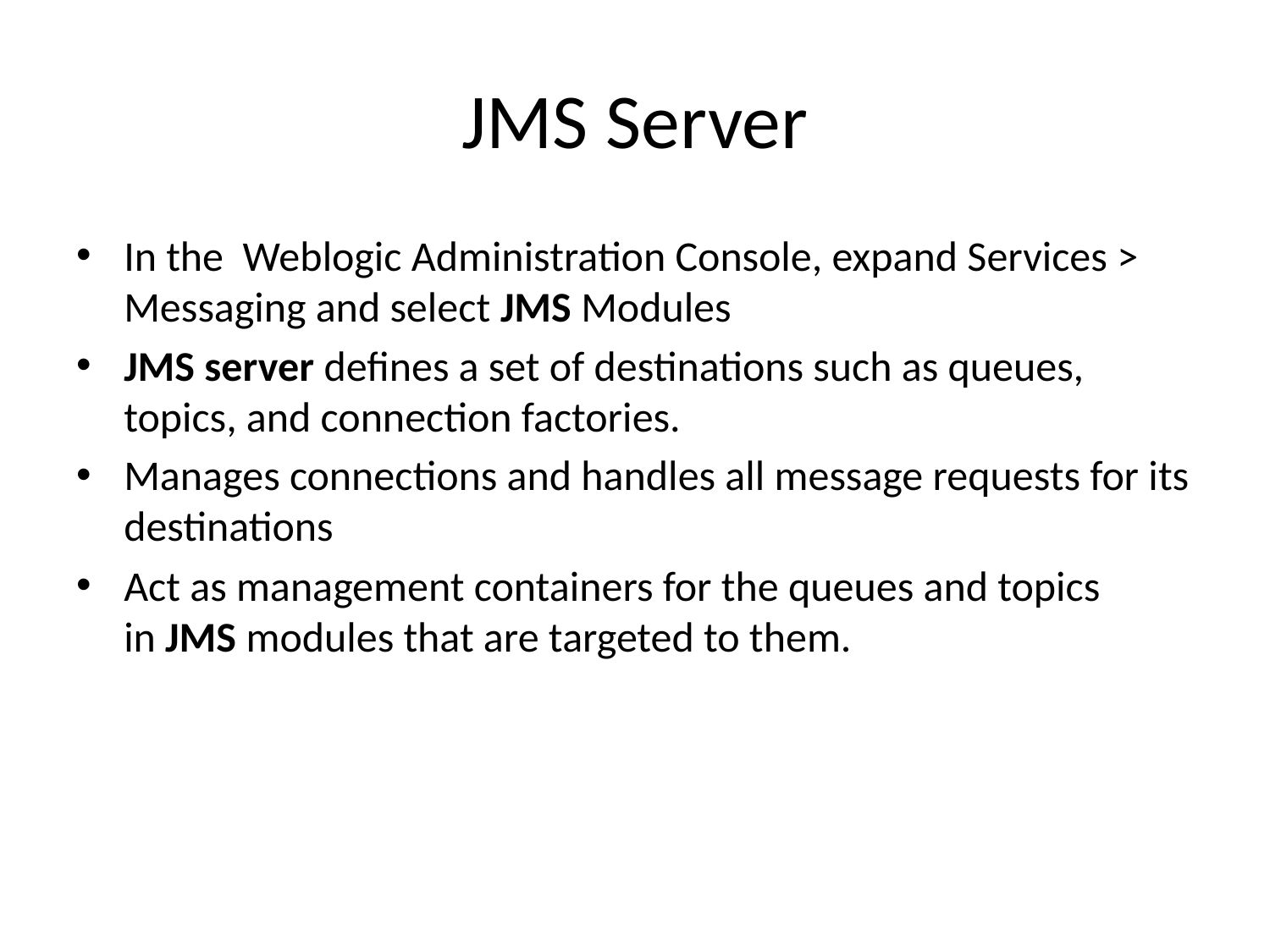

# JMS Server
In the  Weblogic Administration Console, expand Services > Messaging and select JMS Modules
JMS server defines a set of destinations such as queues, topics, and connection factories.
Manages connections and handles all message requests for its destinations
Act as management containers for the queues and topics in JMS modules that are targeted to them.